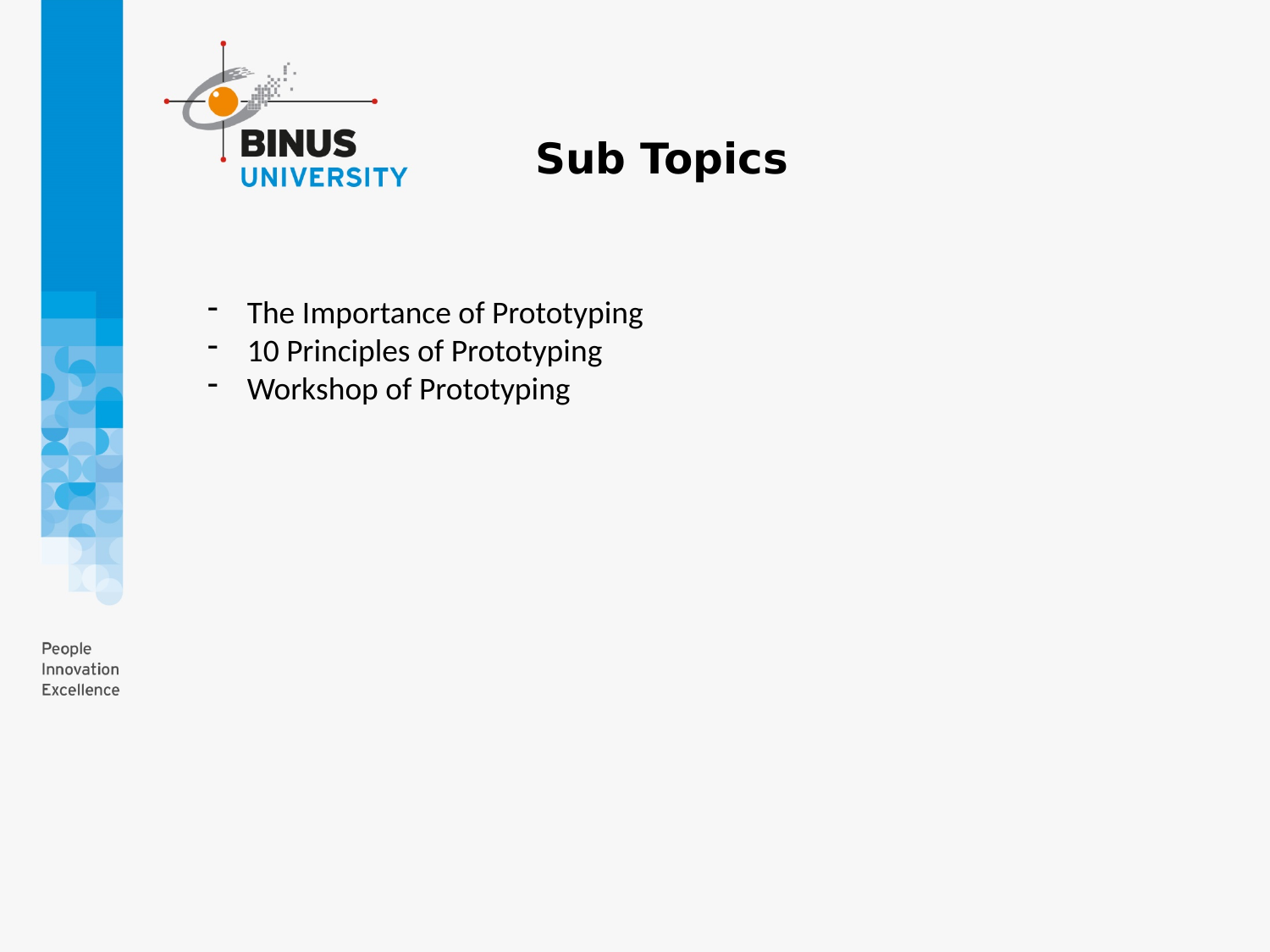

Sub Topics
The Importance of Prototyping
10 Principles of Prototyping
Workshop of Prototyping